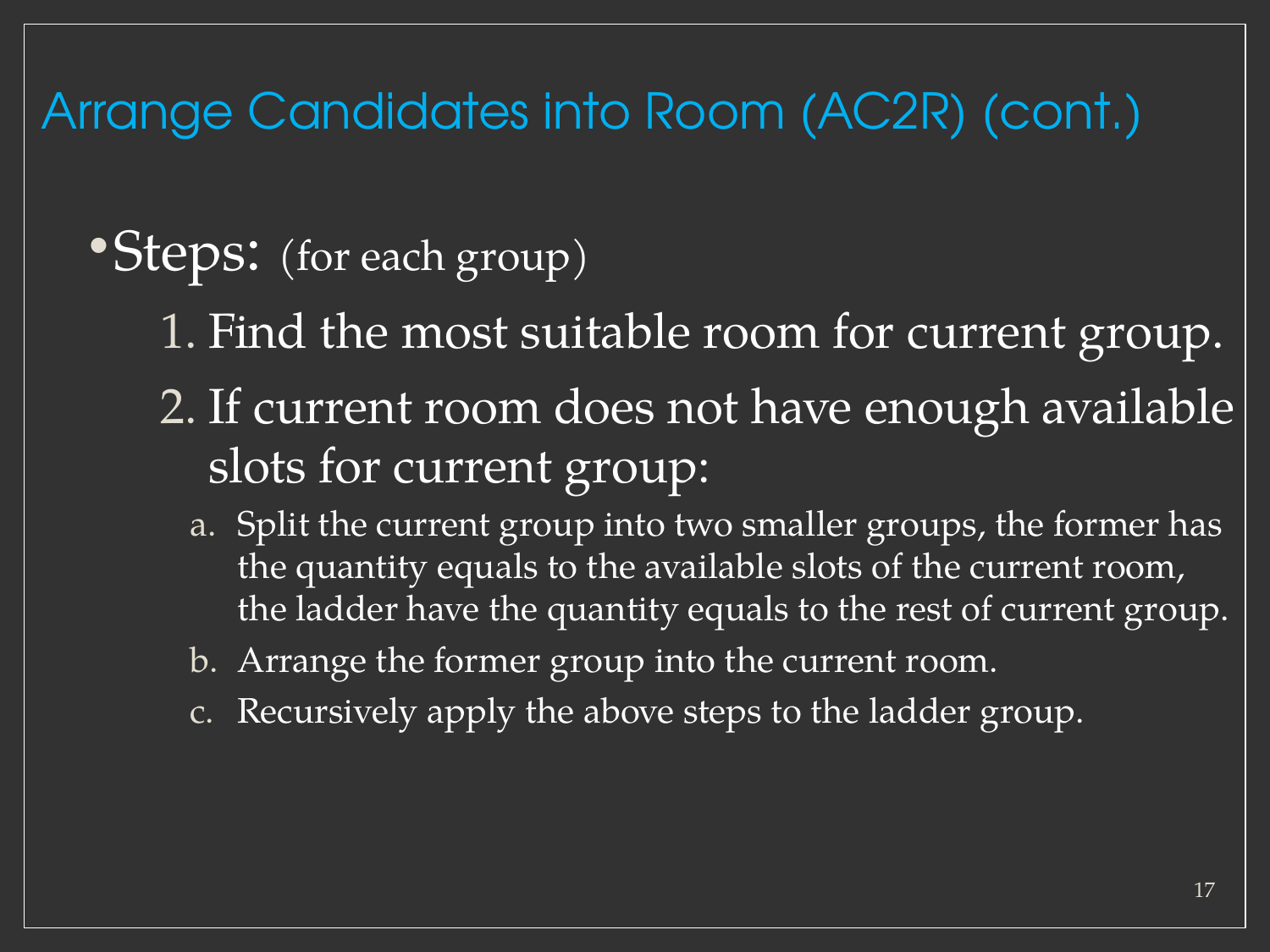

# Arrange Candidates into Room (AC2R) (cont.)
Steps: (for each group)
Find the most suitable room for current group.
If current room does not have enough available slots for current group:
Split the current group into two smaller groups, the former has the quantity equals to the available slots of the current room, the ladder have the quantity equals to the rest of current group.
Arrange the former group into the current room.
Recursively apply the above steps to the ladder group.

17